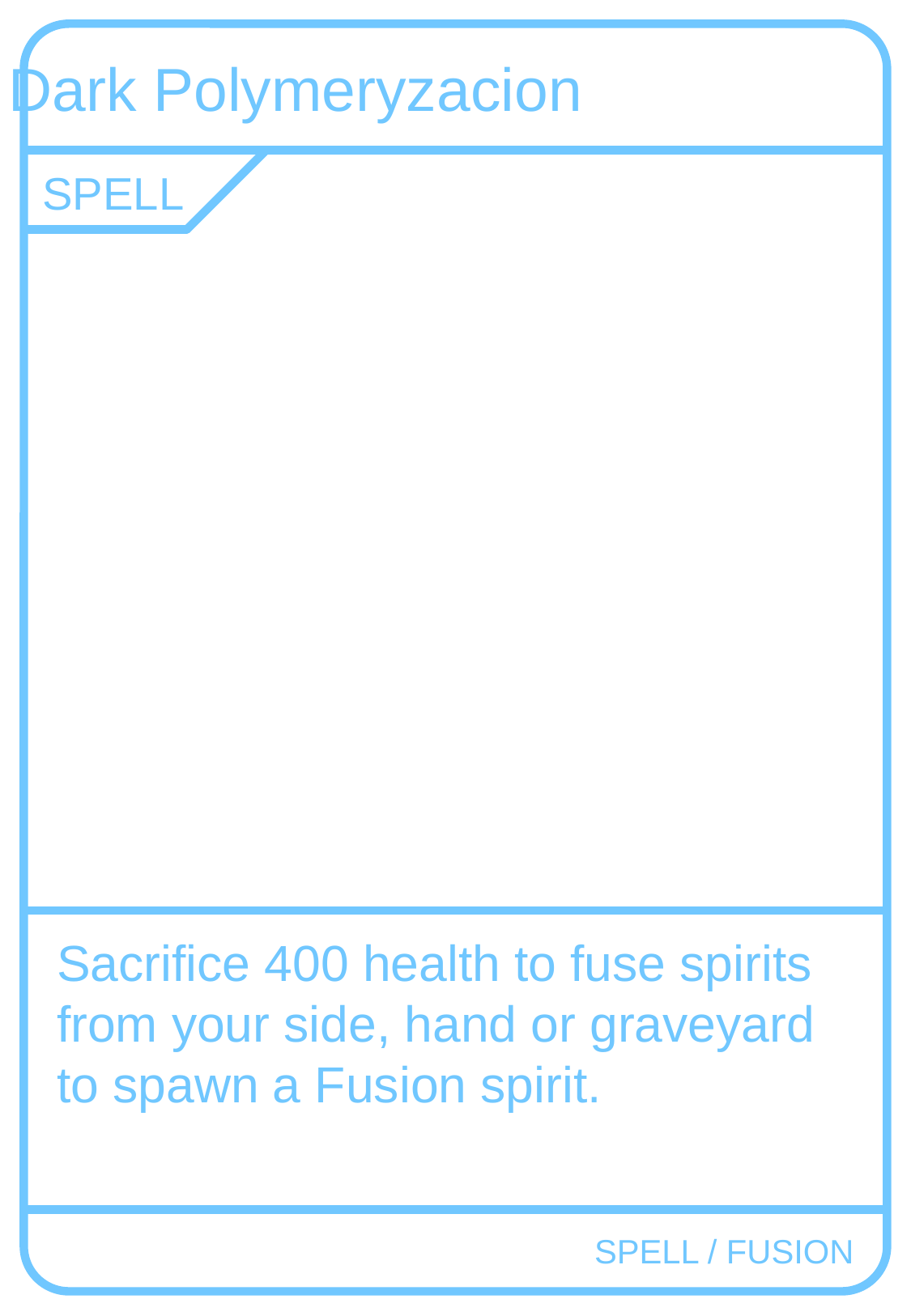

Dark Polymeryzacion
SPELL
Sacrifice 400 health to fuse spirits from your side, hand or graveyard to spawn a Fusion spirit.
SPELL / FUSION